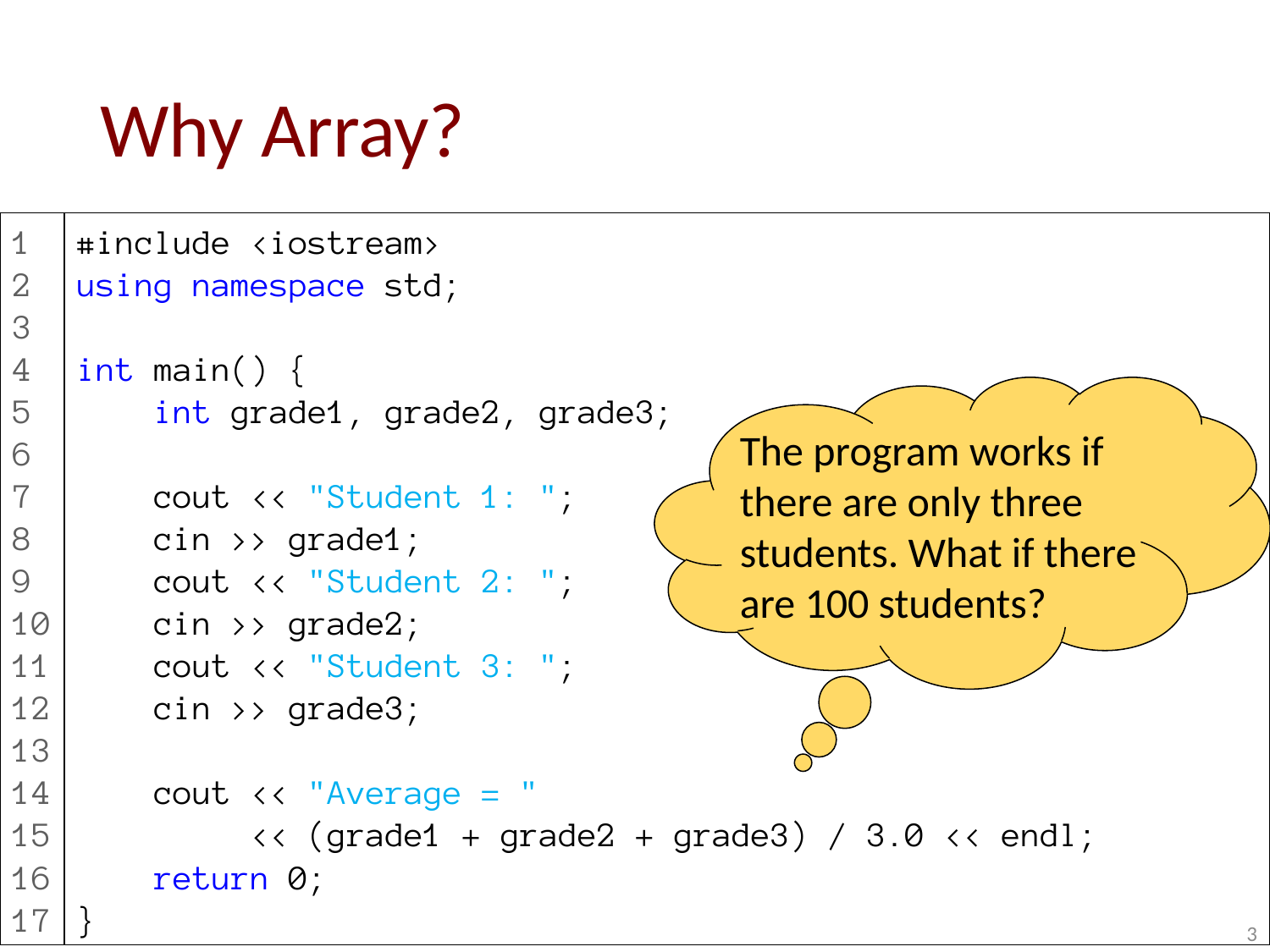

# Why Array?
1
2
3
4
5
6
7
8
9
10
11
12
13
14
15
16
17
#include <iostream>
using namespace std;

int main() {
    int grade1, grade2, grade3;

    cout << "Student 1: ";
    cin >> grade1;
    cout << "Student 2: ";
    cin >> grade2;
    cout << "Student 3: ";
    cin >> grade3;

    cout << "Average = "
         << (grade1 + grade2 + grade3) / 3.0 << endl;
    return 0;
}
The program works if there are only three students. What if there are 100 students?
3